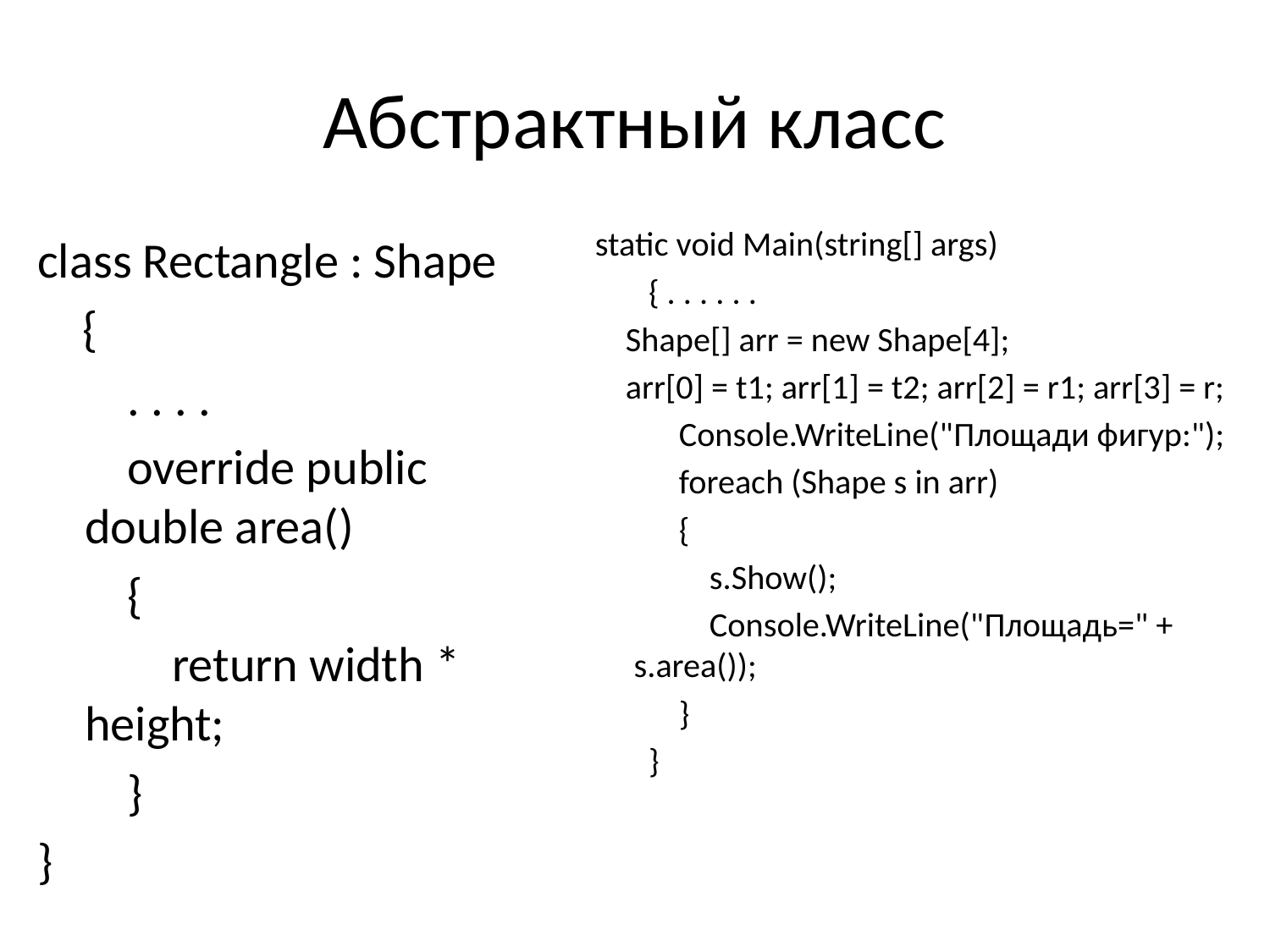

Абстрактный класс
 static void Main(string[] args)
        { . . . . . .
     Shape[] arr = new Shape[4];
     arr[0] = t1; arr[1] = t2; arr[2] = r1; arr[3] = r;
            Console.WriteLine("Площади фигур:");
            foreach (Shape s in arr)
            {
                s.Show();
                Console.WriteLine("Площадь=" + s.area());
            }
        }
class Rectangle : Shape
    {
        . . . .
        override public double area()
        {
            return width * height;
        }
}